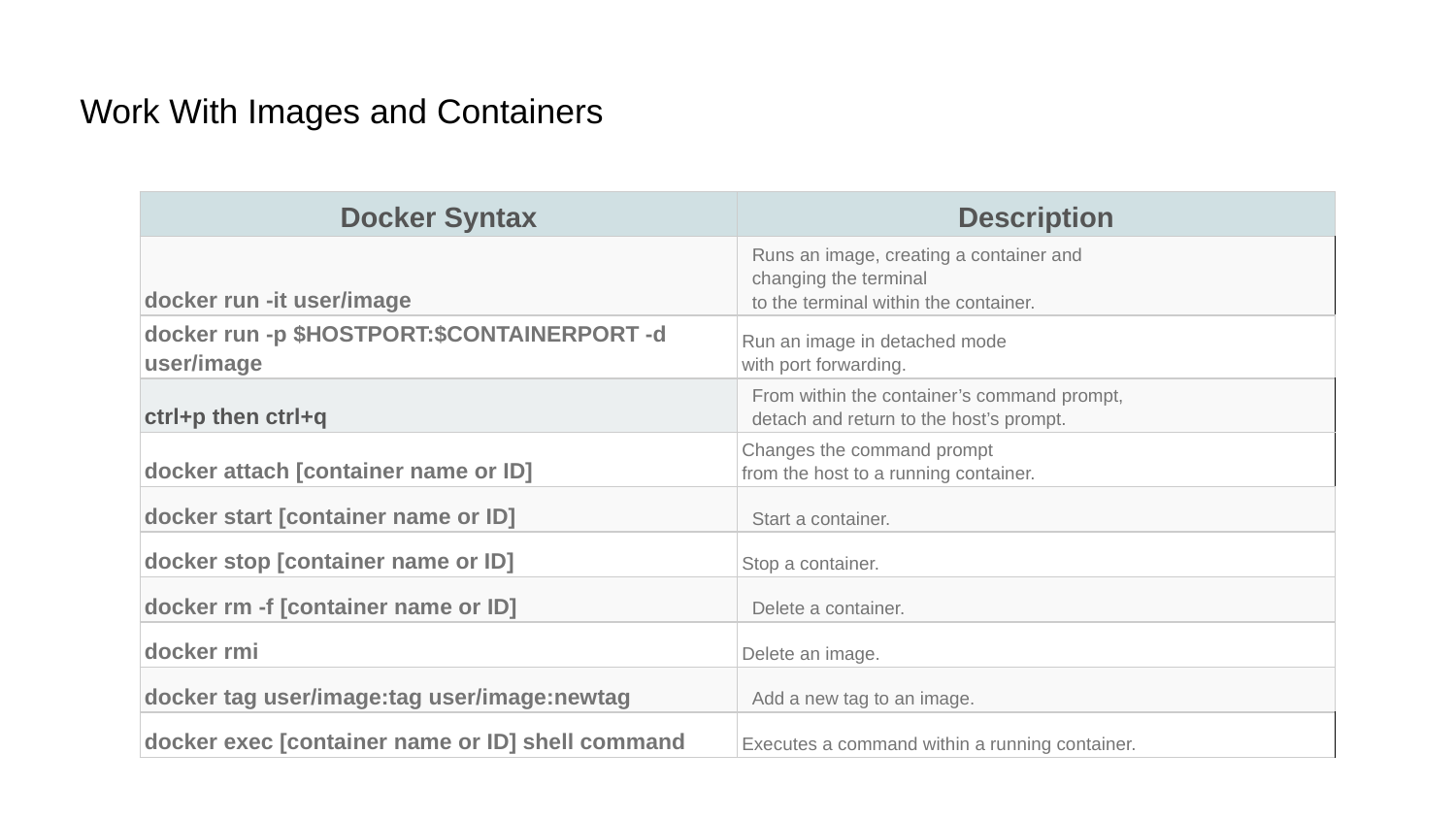

# Work With Images and Containers

| Docker Syntax | Description |
| --- | --- |
| docker run -it user/image | Runs an image, creating a container and changing the terminal to the terminal within the container. |
| docker run -p $HOSTPORT:$CONTAINERPORT -d user/image | Run an image in detached mode with port forwarding. |
| ctrl+p then ctrl+q | From within the container’s command prompt, detach and return to the host’s prompt. |
| docker attach [container name or ID] | Changes the command prompt from the host to a running container. |
| docker start [container name or ID] | Start a container. |
| docker stop [container name or ID] | Stop a container. |
| docker rm -f [container name or ID] | Delete a container. |
| docker rmi | Delete an image. |
| docker tag user/image:tag user/image:newtag | Add a new tag to an image. |
| docker exec [container name or ID] shell command | Executes a command within a running container. |